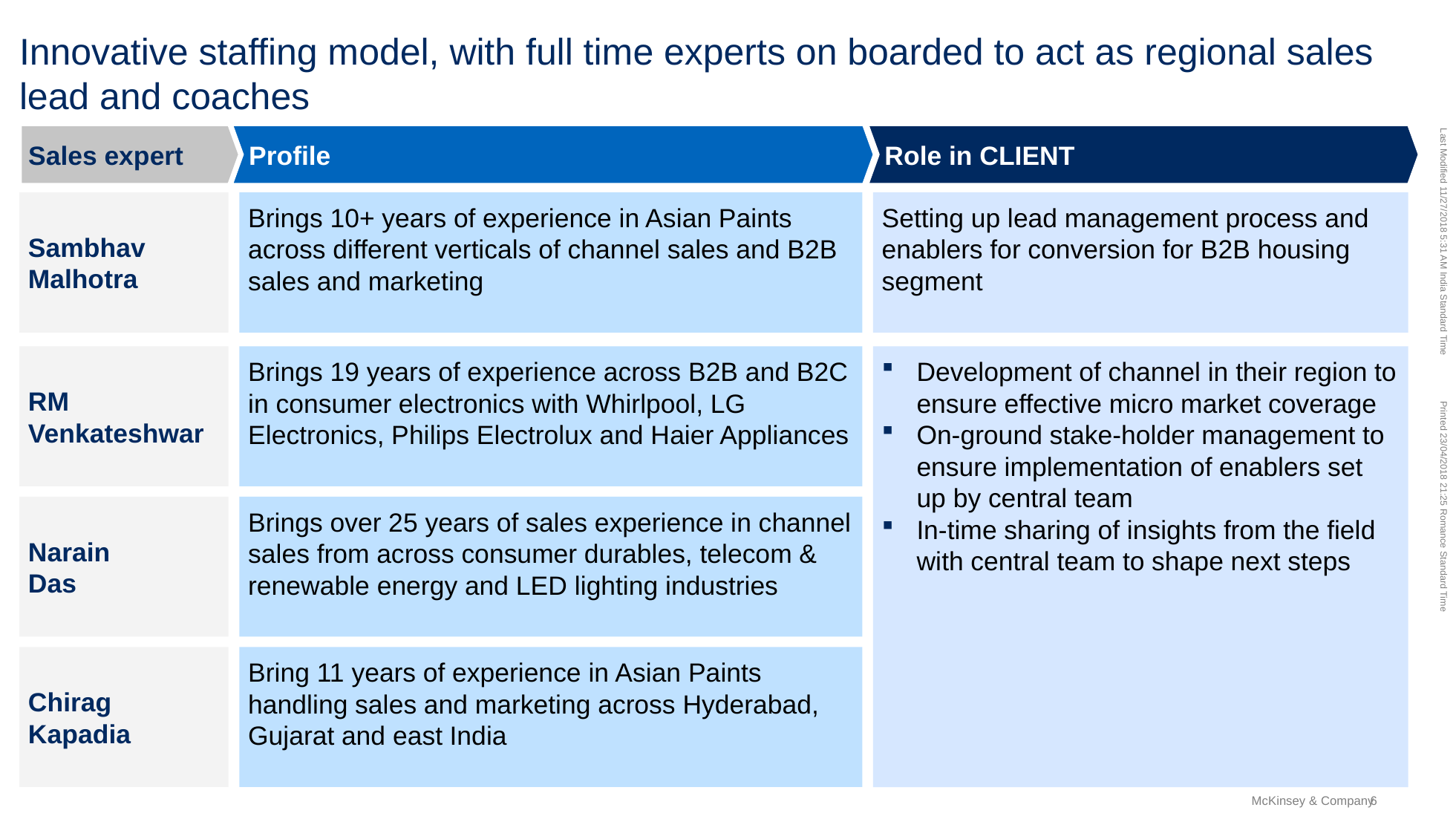

# Innovative staffing model, with full time experts on boarded to act as regional sales lead and coaches

Sales expert

Profile

Role in CLIENT
Brings 10+ years of experience in Asian Paints across different verticals of channel sales and B2B sales and marketing
Setting up lead management process and enablers for conversion for B2B housing segment
Sambhav
Malhotra
Brings 19 years of experience across B2B and B2C in consumer electronics with Whirlpool, LG Electronics, Philips Electrolux and Haier Appliances
Development of channel in their region to ensure effective micro market coverage
On-ground stake-holder management to ensure implementation of enablers set up by central team
In-time sharing of insights from the field with central team to shape next steps
RM
Venkateshwar
Brings over 25 years of sales experience in channel sales from across consumer durables, telecom & renewable energy and LED lighting industries
Narain
Das
Bring 11 years of experience in Asian Paints handling sales and marketing across Hyderabad, Gujarat and east India

Chirag
Kapadia